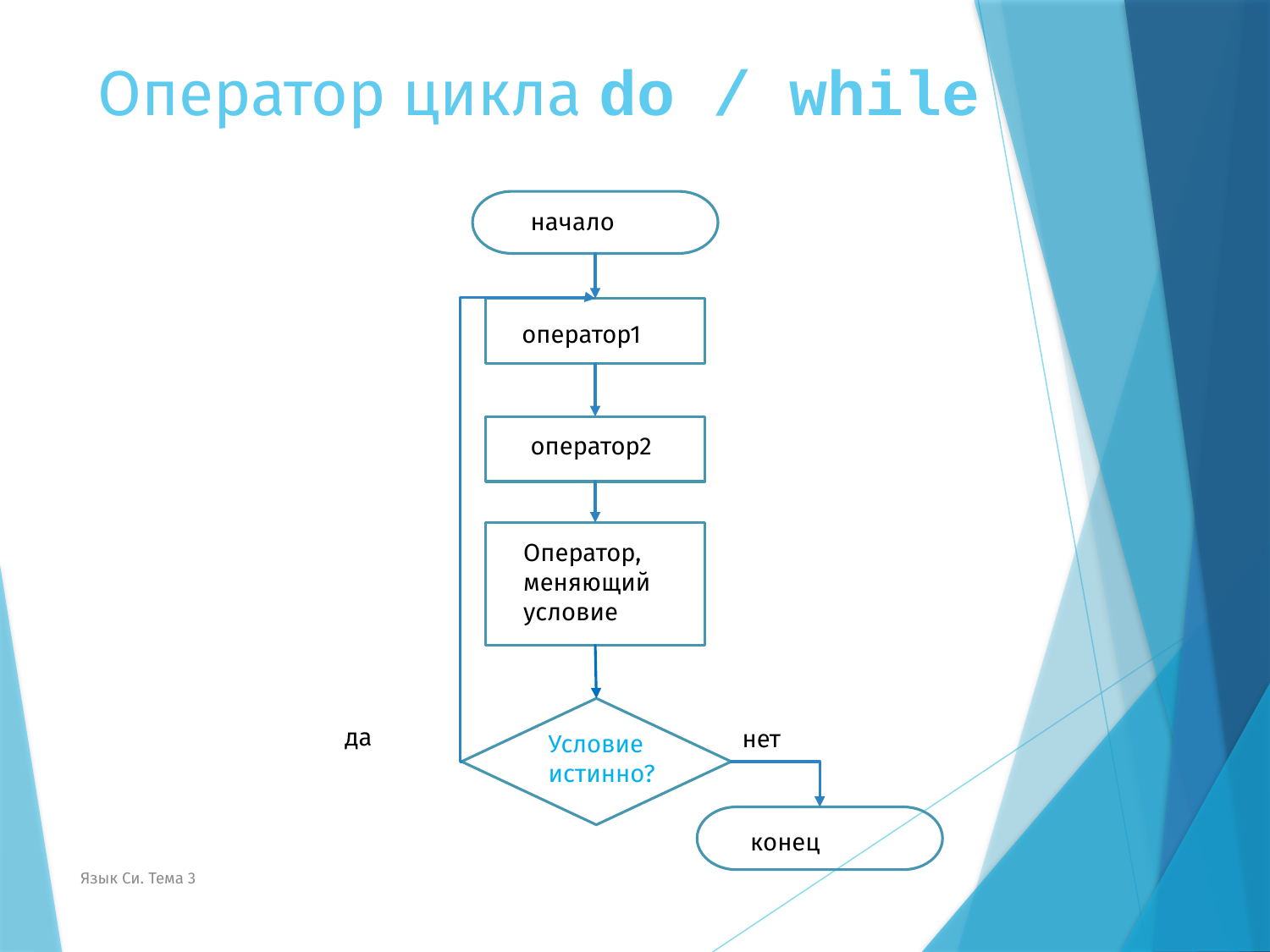

# Оператор цикла do / while

начало

оператор1

оператор2

Оператор, меняющий условие

да
нет
Условие истинно?

конец
Язык Си. Тема 3
33